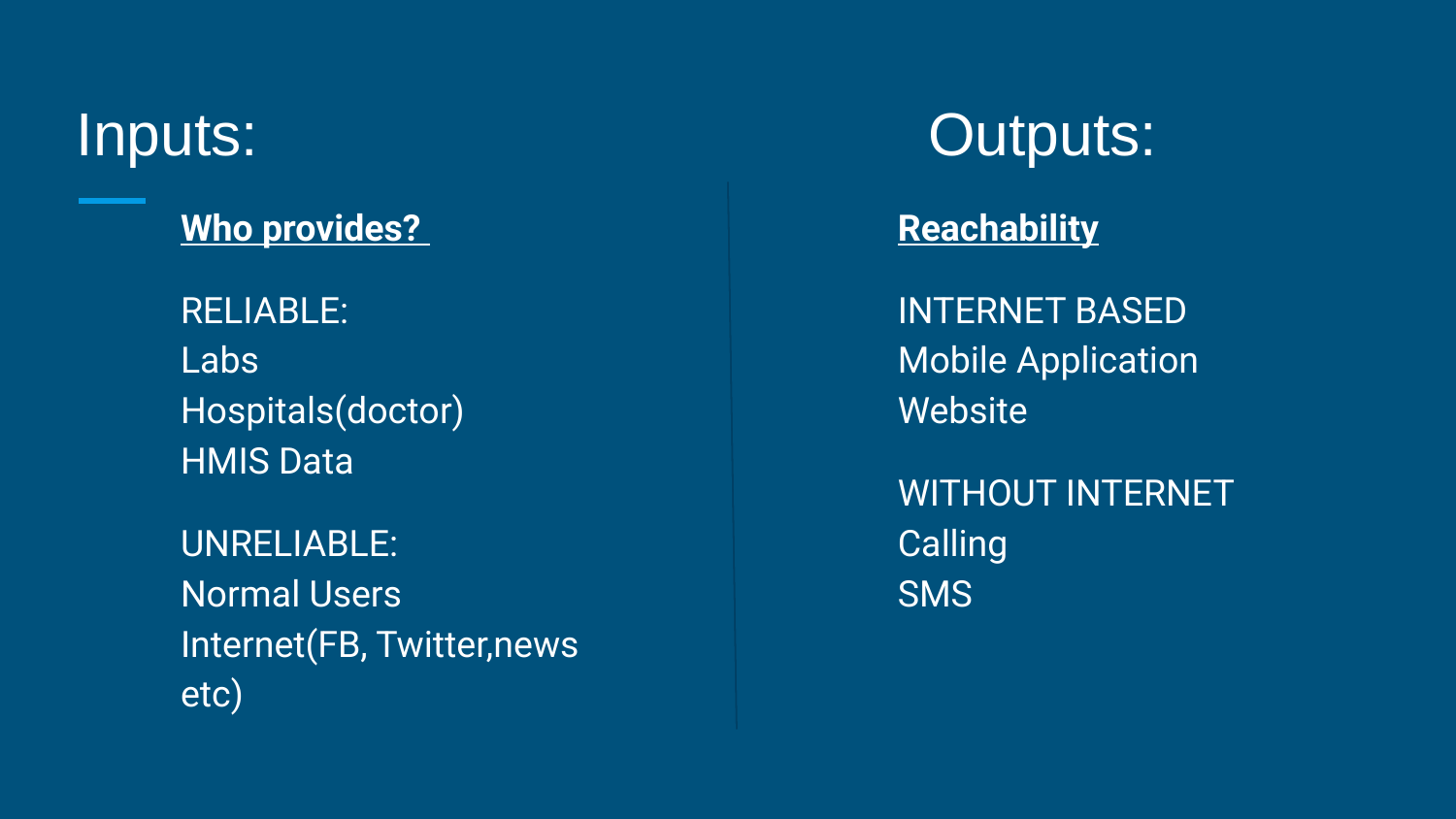

# Inputs:                                        Outputs:
Who provides?
RELIABLE:
Labs
Hospitals(doctor)
HMIS Data
UNRELIABLE:
Normal Users
Internet(FB, Twitter,news etc)

Reachability
INTERNET BASED
Mobile Application
Website
WITHOUT INTERNET
Calling
SMS